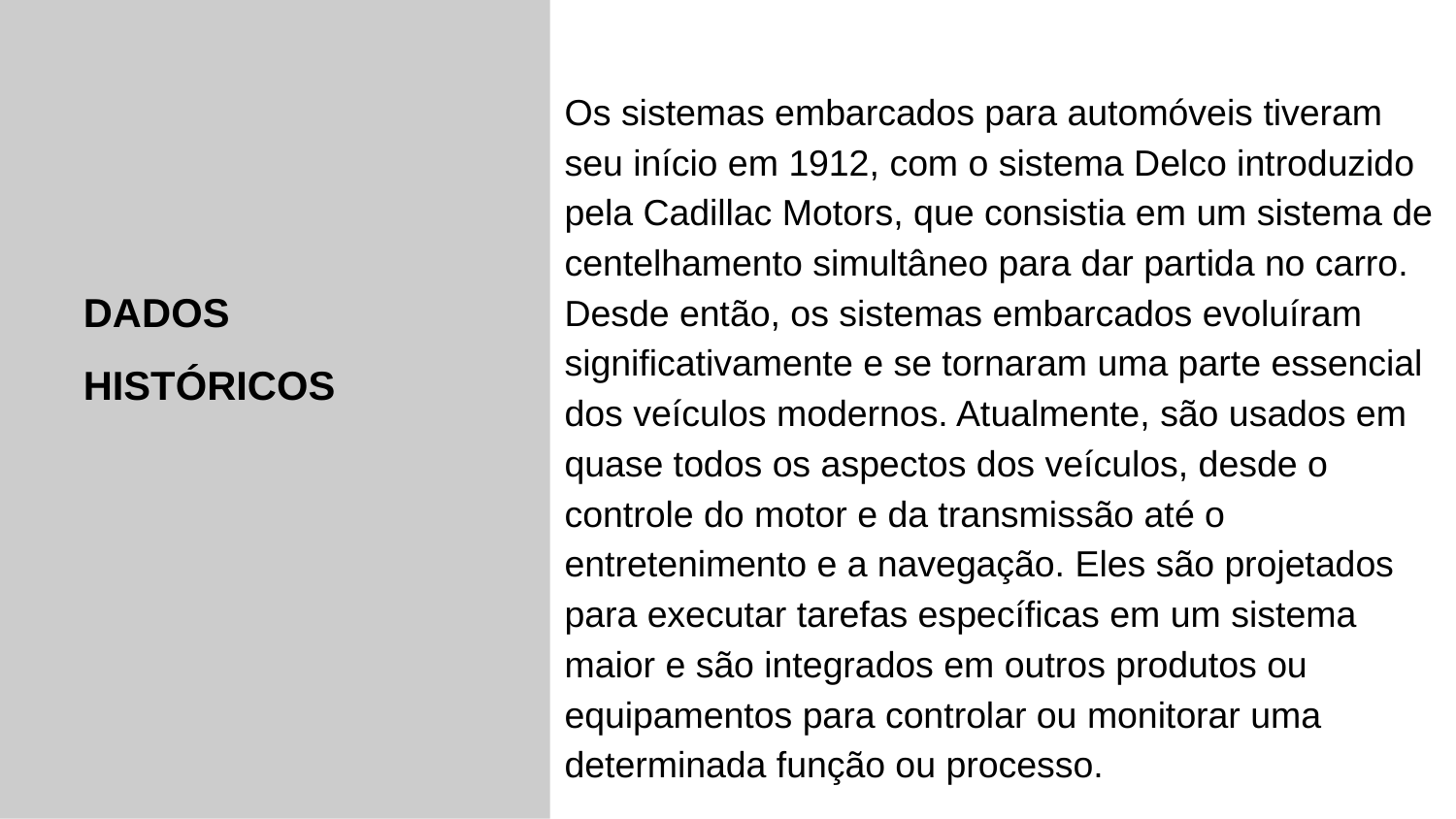

DADOS HISTÓRICOS

Os sistemas embarcados para automóveis tiveram seu início em 1912, com o sistema Delco introduzido pela Cadillac Motors, que consistia em um sistema de centelhamento simultâneo para dar partida no carro. Desde então, os sistemas embarcados evoluíram significativamente e se tornaram uma parte essencial dos veículos modernos. Atualmente, são usados em quase todos os aspectos dos veículos, desde o controle do motor e da transmissão até o entretenimento e a navegação. Eles são projetados para executar tarefas específicas em um sistema maior e são integrados em outros produtos ou equipamentos para controlar ou monitorar uma determinada função ou processo.